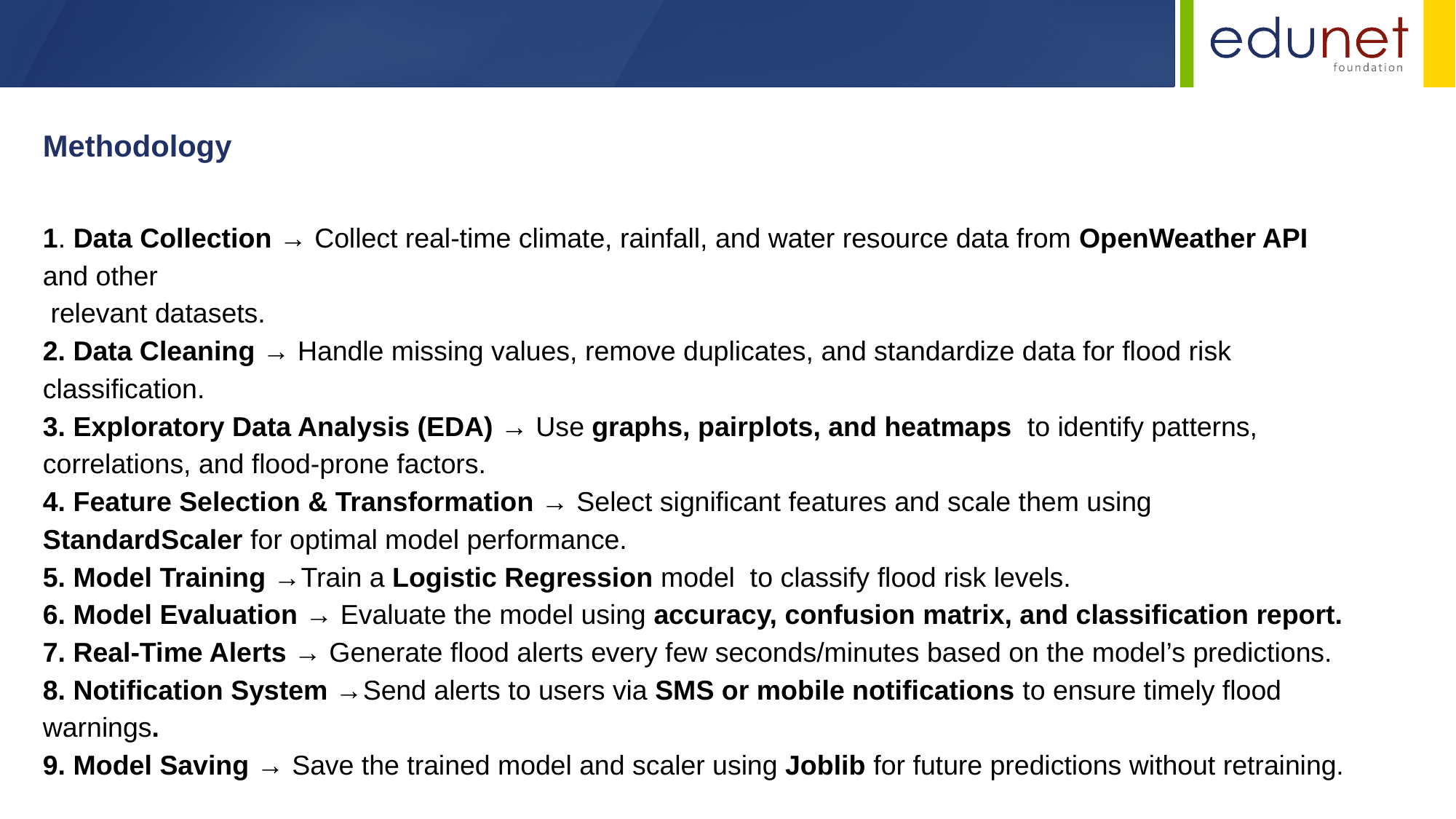

Methodology
1. Data Collection → Collect real-time climate, rainfall, and water resource data from OpenWeather API and other
 relevant datasets.
2. Data Cleaning → Handle missing values, remove duplicates, and standardize data for flood risk classification.
3. Exploratory Data Analysis (EDA) → Use graphs, pairplots, and heatmaps  to identify patterns, correlations, and flood-prone factors.
4. Feature Selection & Transformation → Select significant features and scale them using StandardScaler for optimal model performance.
5. Model Training →Train a Logistic Regression model  to classify flood risk levels.
6. Model Evaluation → Evaluate the model using accuracy, confusion matrix, and classification report.
7. Real-Time Alerts → Generate flood alerts every few seconds/minutes based on the model’s predictions.
8. Notification System →Send alerts to users via SMS or mobile notifications to ensure timely flood warnings.
9. Model Saving → Save the trained model and scaler using Joblib for future predictions without retraining.